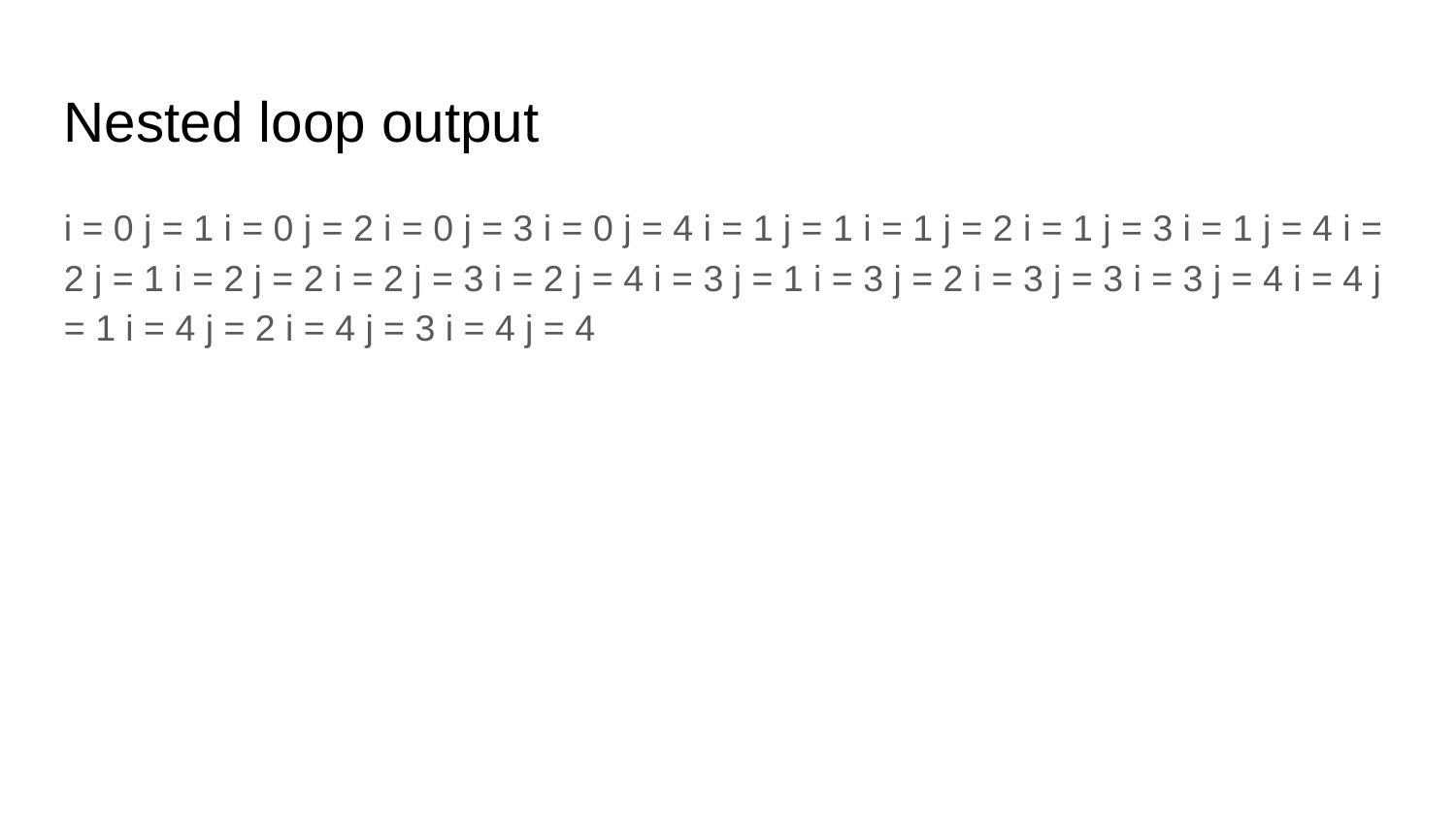

Nested loop output
i = 0 j = 1 i = 0 j = 2 i = 0 j = 3 i = 0 j = 4 i = 1 j = 1 i = 1 j = 2 i = 1 j = 3 i = 1 j = 4 i = 2 j = 1 i = 2 j = 2 i = 2 j = 3 i = 2 j = 4 i = 3 j = 1 i = 3 j = 2 i = 3 j = 3 i = 3 j = 4 i = 4 j = 1 i = 4 j = 2 i = 4 j = 3 i = 4 j = 4